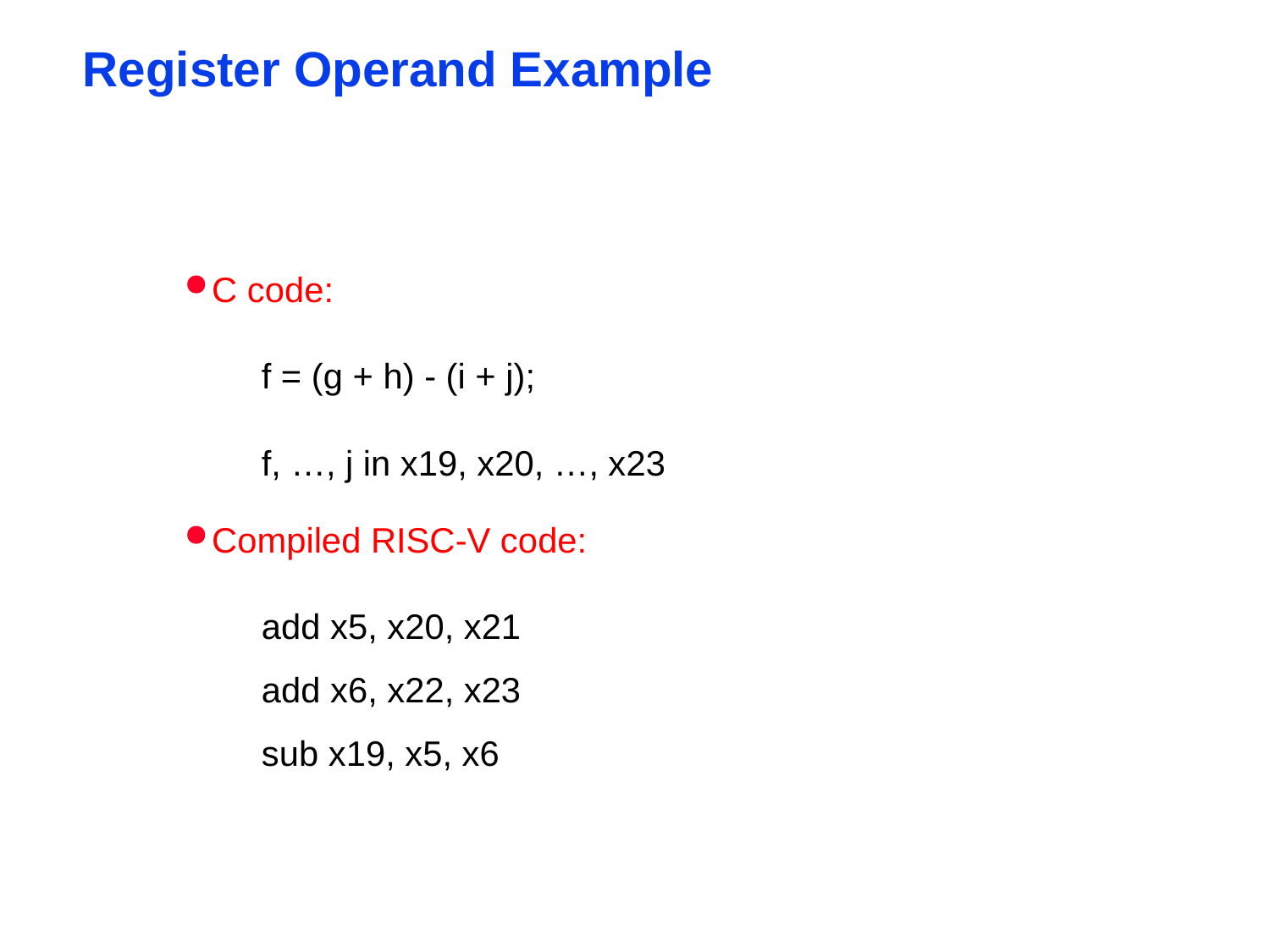

# Register Operand Example
C code:
	f = (g + h) - (i + j);
 	f, …, j in x19, x20, …, x23
Compiled RISC-V code:
	add x5, x20, x21
	add x6, x22, x23
	sub x19, x5, x6